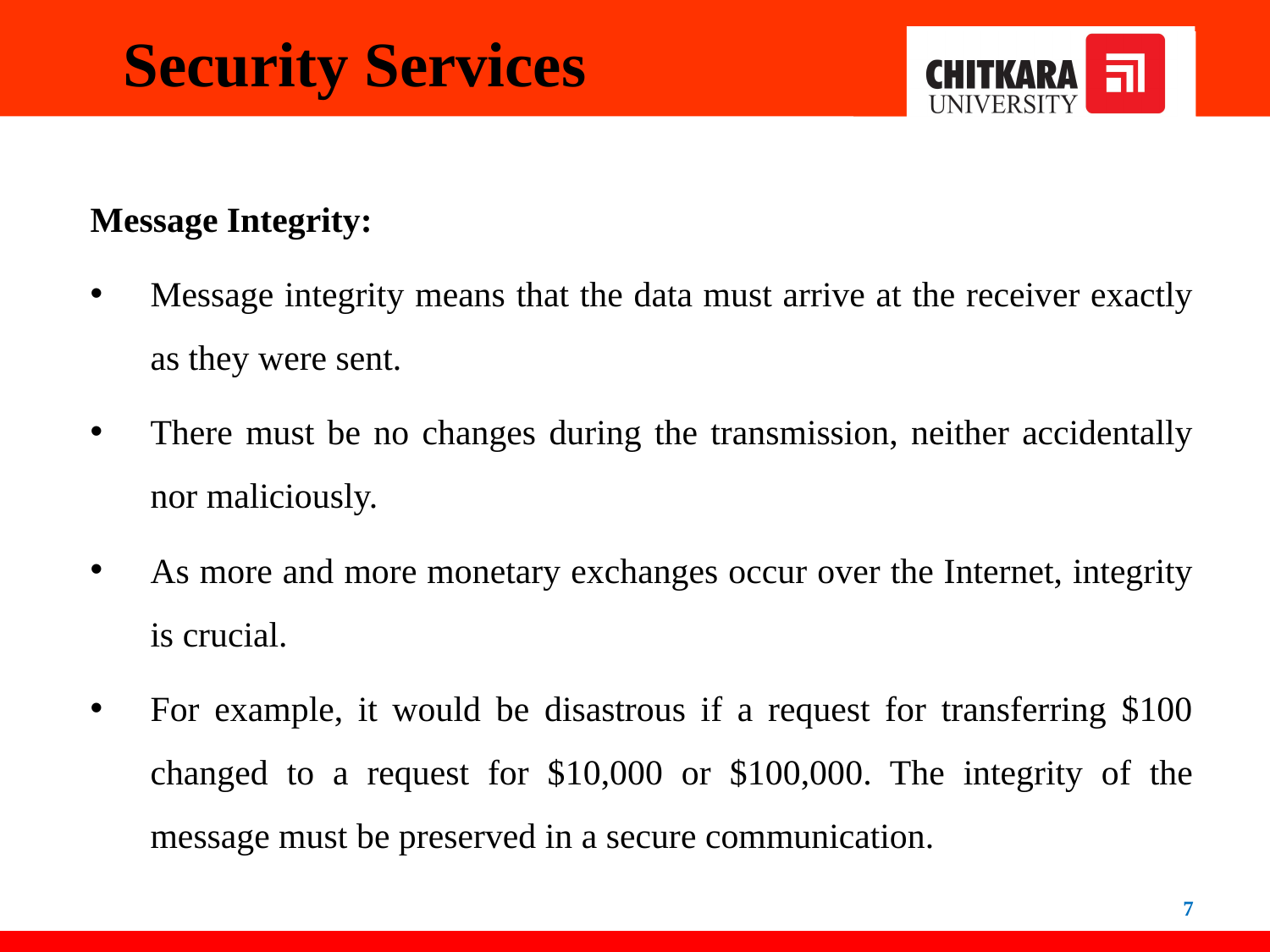

Security Services
Message Integrity:
Message integrity means that the data must arrive at the receiver exactly as they were sent.
There must be no changes during the transmission, neither accidentally nor maliciously.
As more and more monetary exchanges occur over the Internet, integrity is crucial.
For example, it would be disastrous if a request for transferring $100 changed to a request for $10,000 or $100,000. The integrity of the message must be preserved in a secure communication.
7